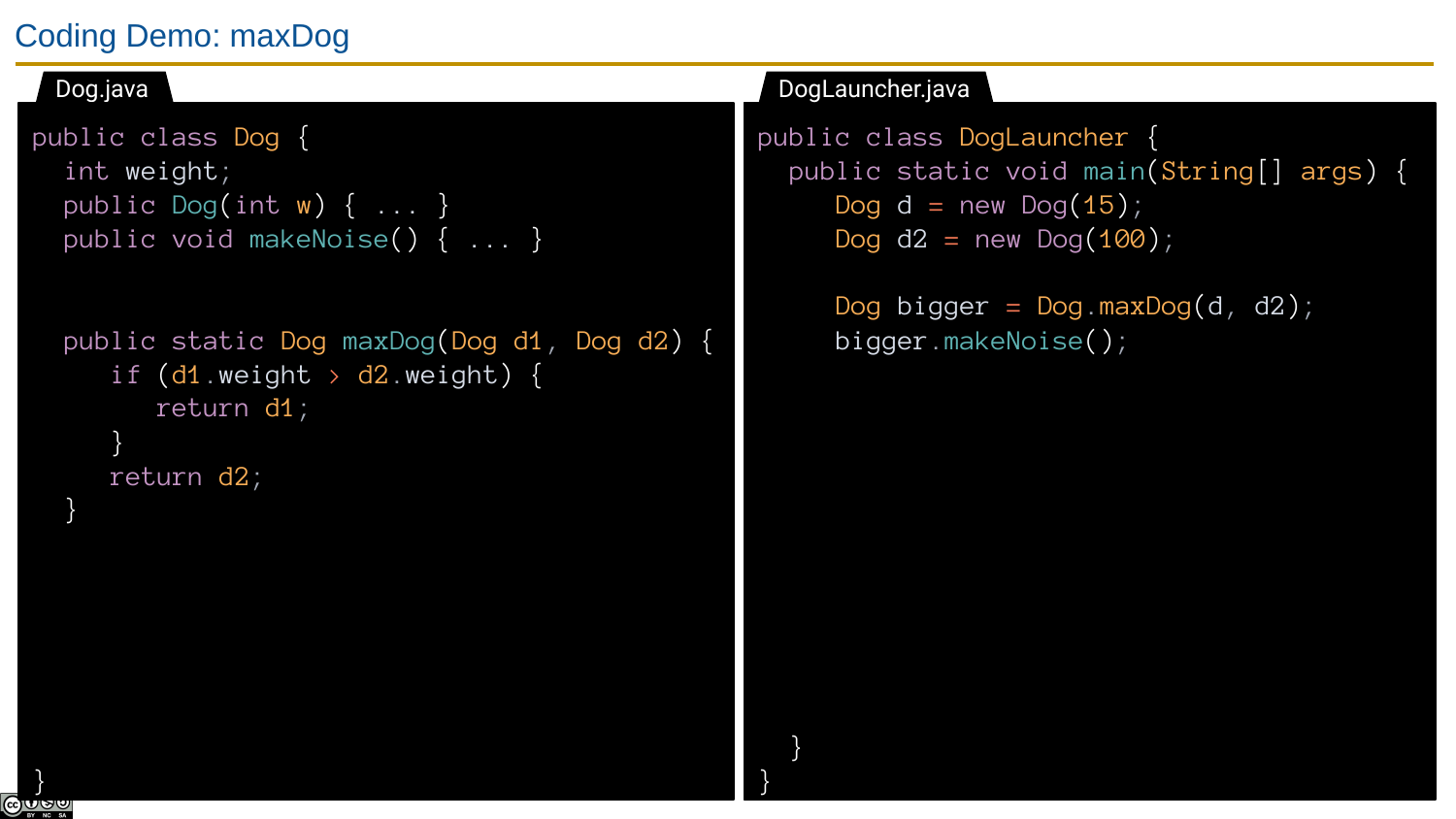

# Coding Demo: maxDog
Dog.java
DogLauncher.java
public class Dog {
  int weight;
  public Dog(int w) { ... }
  public void makeNoise() { ... }

  public static Dog maxDog(Dog d1, Dog d2) {
     if (d1.weight > d2.weight) {
        return d1;
     }
     return d2;
  }

}
public class DogLauncher {
  public static void main(String[] args) {
     Dog d = new Dog(15);
     Dog d2 = new Dog(100);

     Dog bigger = Dog.maxDog(d, d2);
     bigger.makeNoise();

  }
}